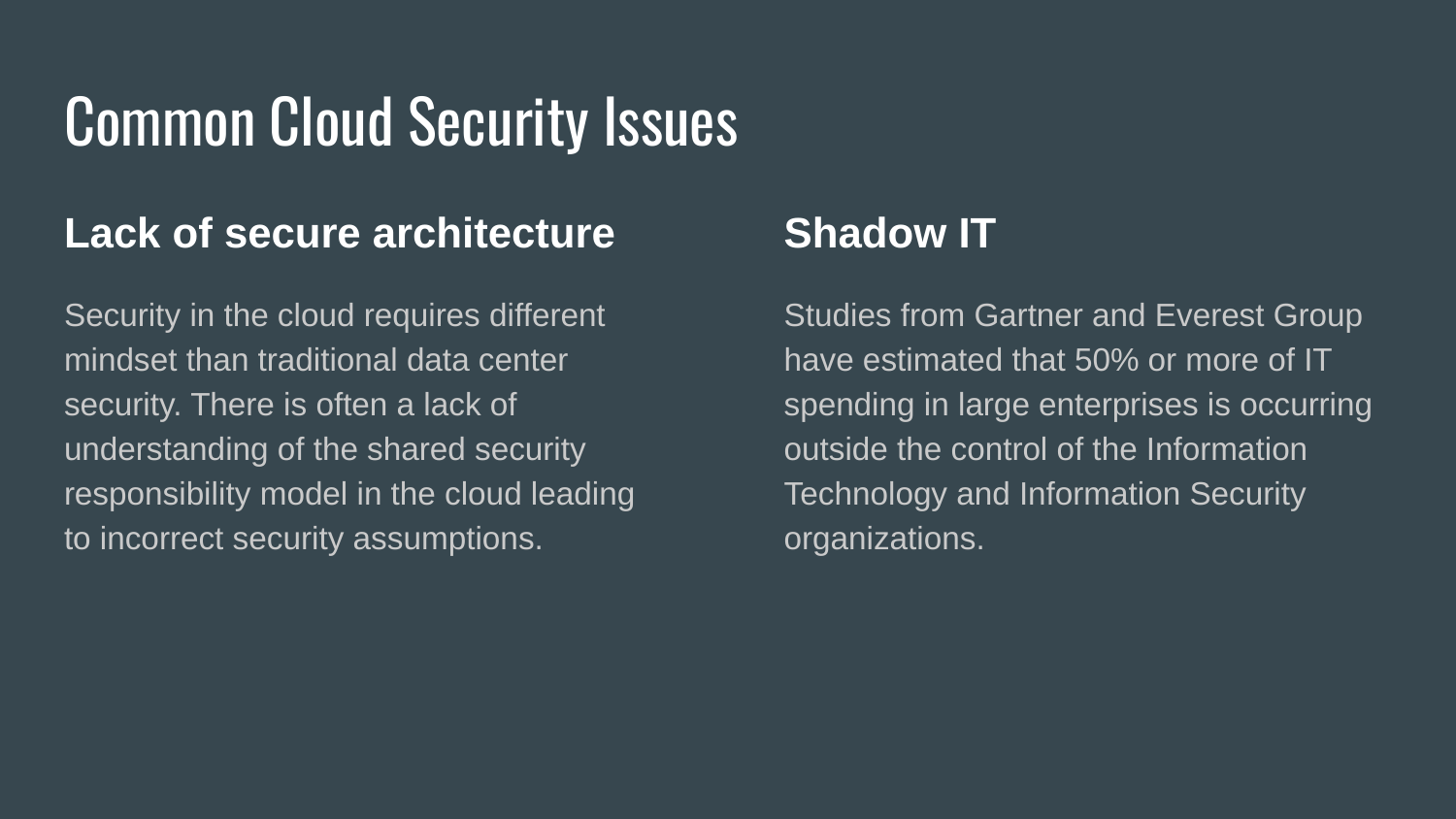

# Common Cloud Security Issues

Lack of secure architecture
Security in the cloud requires different mindset than traditional data center security. There is often a lack of understanding of the shared security responsibility model in the cloud leading to incorrect security assumptions.
Shadow IT
Studies from Gartner and Everest Group have estimated that 50% or more of IT spending in large enterprises is occurring outside the control of the Information Technology and Information Security organizations.